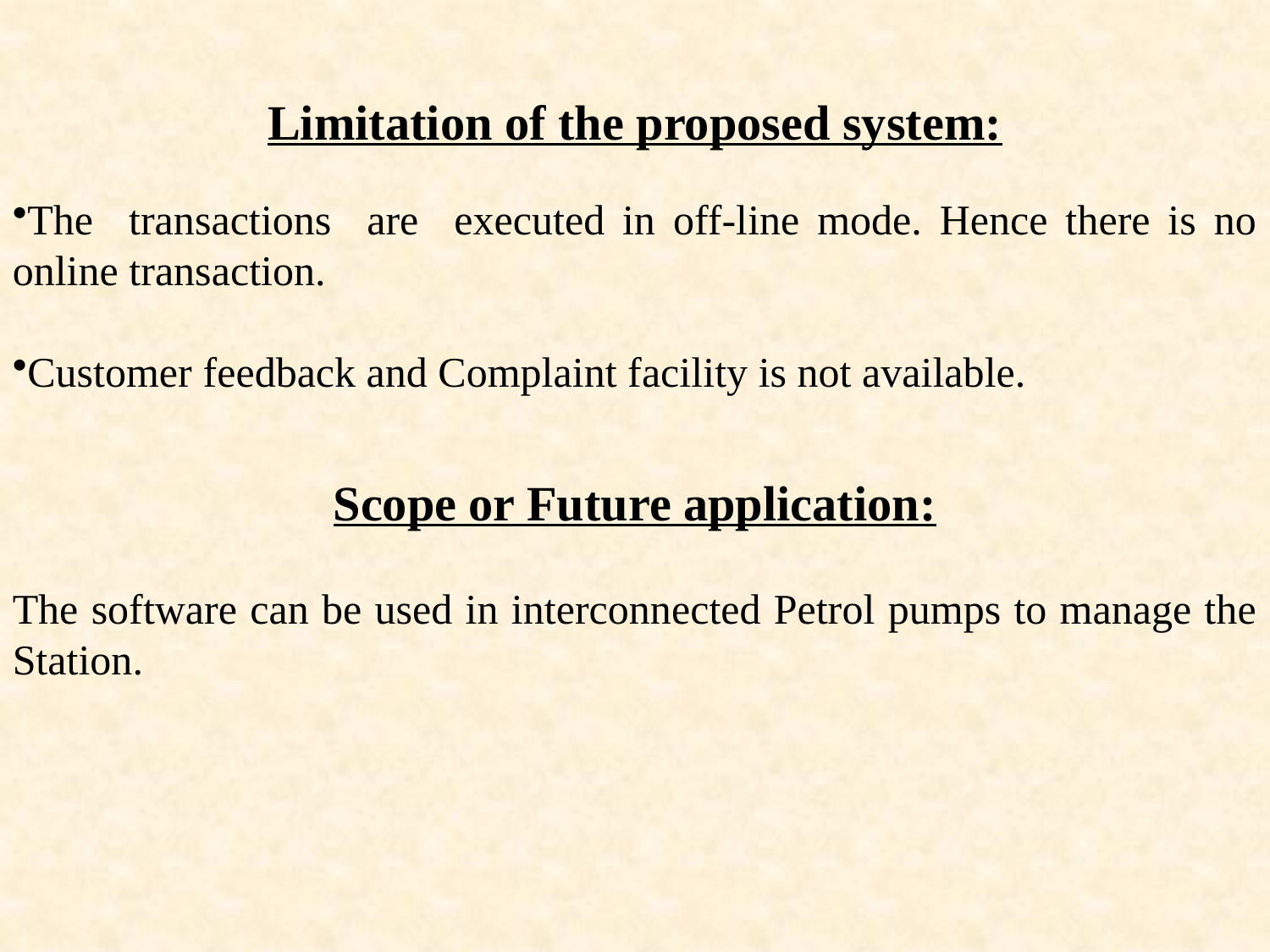

Limitation of the proposed system:

The  transactions  are  executed in off-line mode. Hence there is no online transaction.

Customer feedback and Complaint facility is not available.

Scope or Future application:

The software can be used in interconnected Petrol pumps to manage the Station.